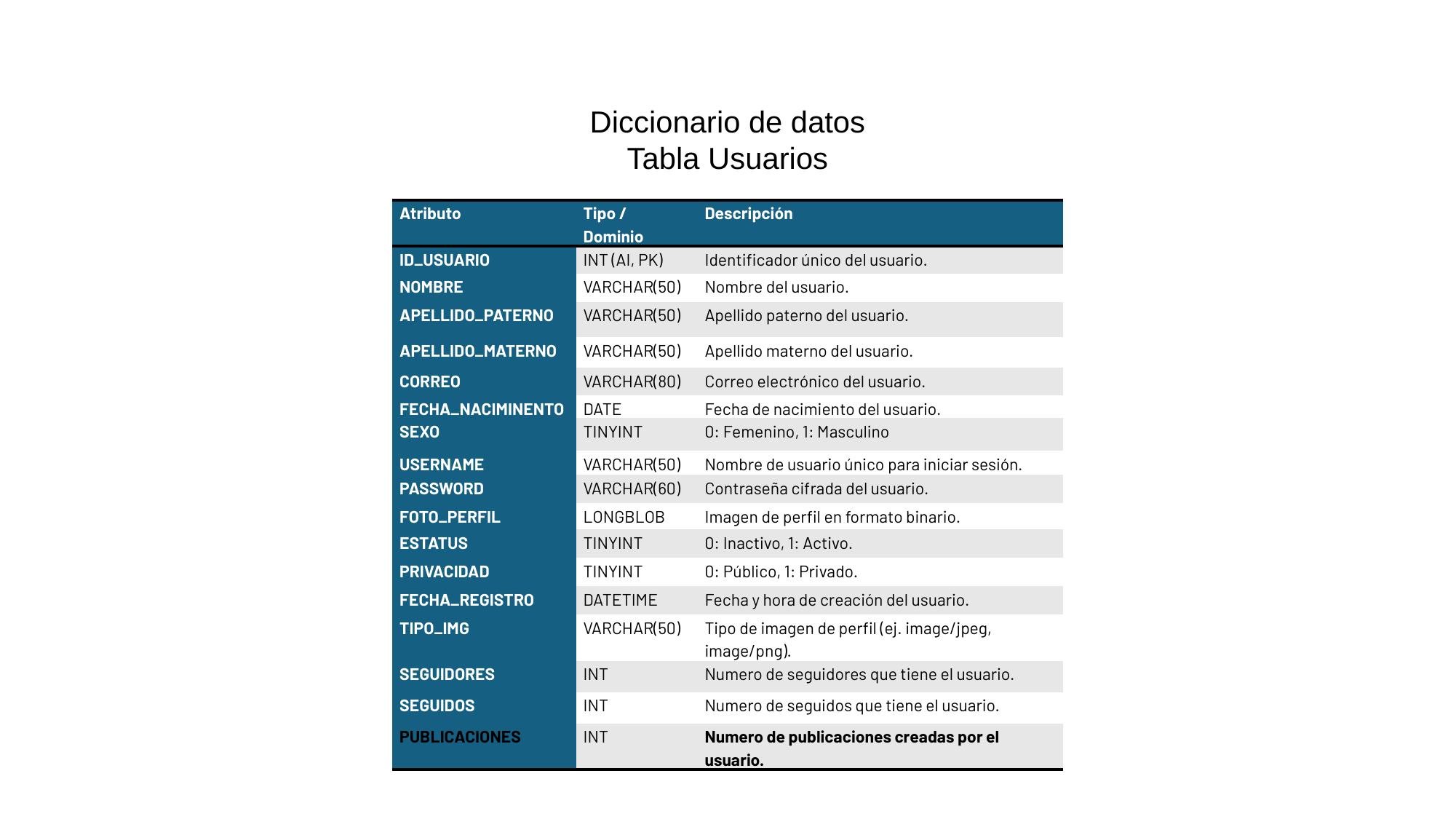

Diccionario de datos
Tabla Usuarios

| Atributo | Tipo / Dominio | Descripción |
| --- | --- | --- |
| ID\_USUARIO | INT (AI, PK) | Identificador único del usuario. |
| NOMBRE | VARCHAR(50) | Nombre del usuario. |
| APELLIDO\_PATERNO | VARCHAR(50) | Apellido paterno del usuario. |
| APELLIDO\_MATERNO | VARCHAR(50) | Apellido materno del usuario. |
| CORREO | VARCHAR(80) | Correo electrónico del usuario. |
| FECHA\_NACIMINENTO | DATE | Fecha de nacimiento del usuario. |
| SEXO | TINYINT | 0: Femenino, 1: Masculino |
| USERNAME | VARCHAR(50) | Nombre de usuario único para iniciar sesión. |
| PASSWORD | VARCHAR(60) | Contraseña cifrada del usuario. |
| FOTO\_PERFIL | LONGBLOB | Imagen de perfil en formato binario. |
| ESTATUS | TINYINT | 0: Inactivo, 1: Activo. |
| PRIVACIDAD | TINYINT | 0: Público, 1: Privado. |
| FECHA\_REGISTRO | DATETIME | Fecha y hora de creación del usuario. |
| TIPO\_IMG | VARCHAR(50) | Tipo de imagen de perfil (ej. image/jpeg, image/png). |
| SEGUIDORES | INT | Numero de seguidores que tiene el usuario. |
| SEGUIDOS | INT | Numero de seguidos que tiene el usuario. |
| PUBLICACIONES | INT | Numero de publicaciones creadas por el usuario. |